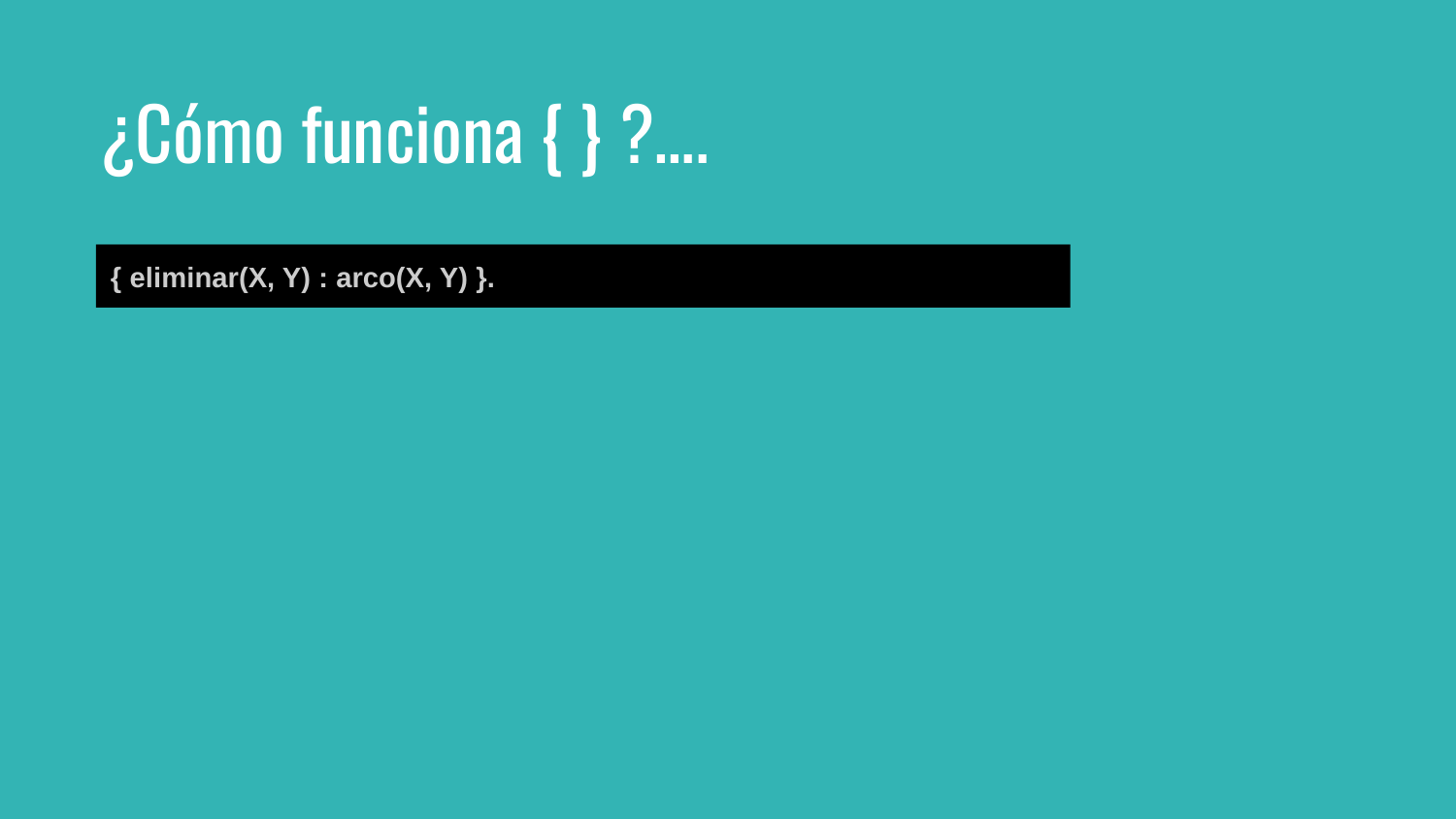

# ¿Cómo funciona { } ?….
{ eliminar(X, Y) : arco(X, Y) }.